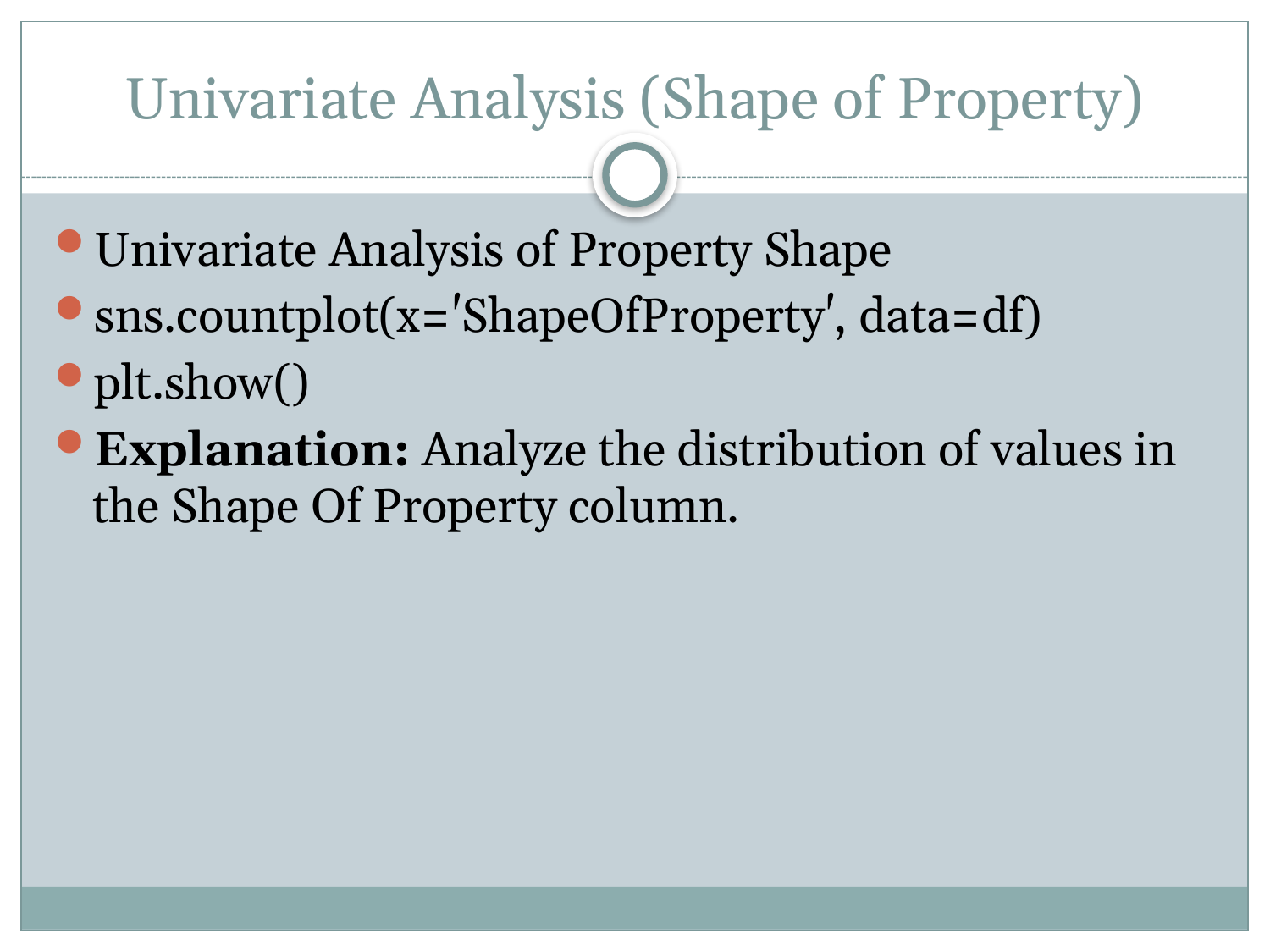

# Univariate Analysis (Shape of Property)
Univariate Analysis of Property Shape
sns.countplot(x='ShapeOfProperty', data=df)
plt.show()
Explanation: Analyze the distribution of values in the Shape Of Property column.